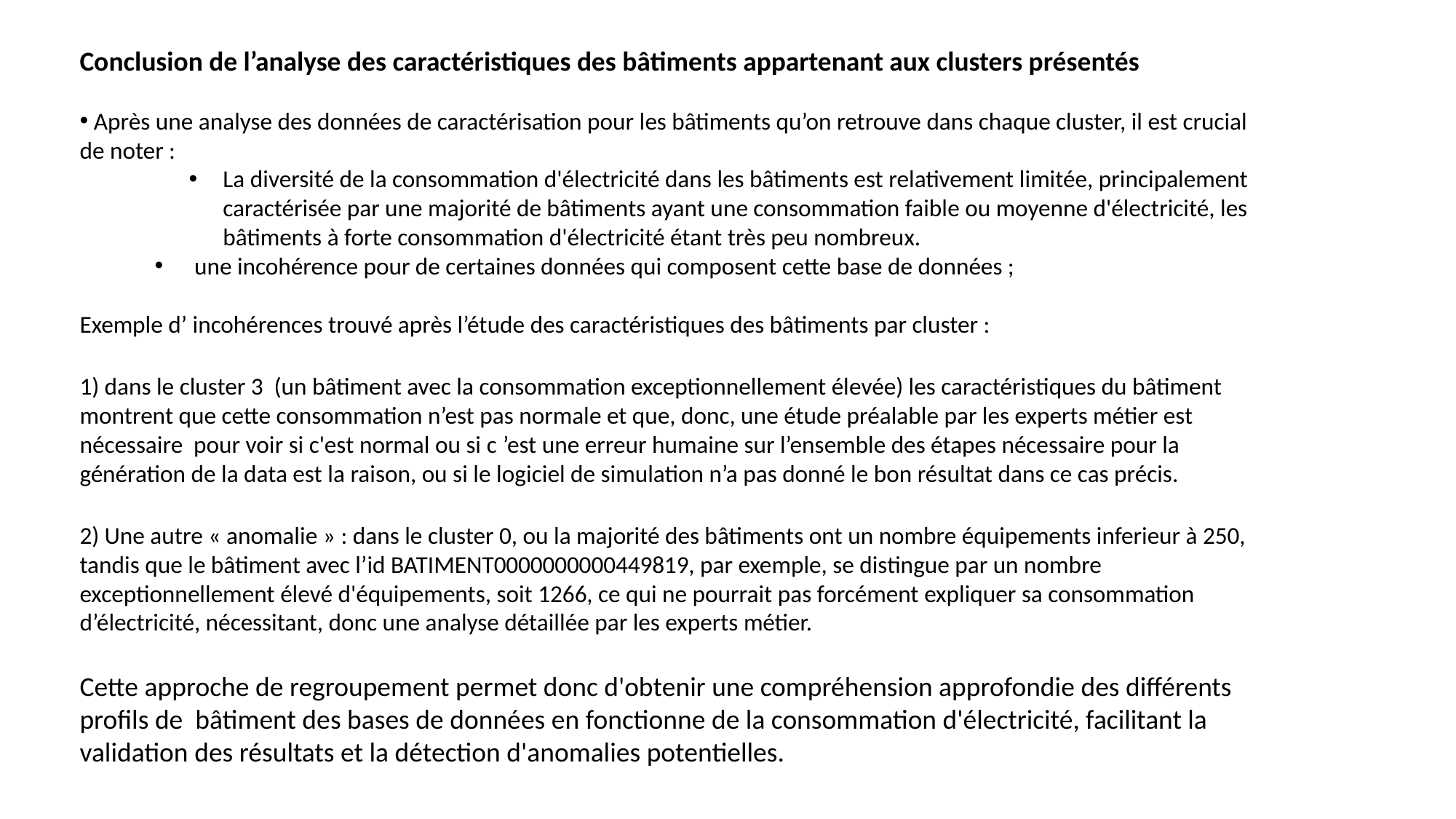

Conclusion de l’analyse des caractéristiques des bâtiments appartenant aux clusters présentés

 Après une analyse des données de caractérisation pour les bâtiments qu’on retrouve dans chaque cluster, il est crucial de noter :
La diversité de la consommation d'électricité dans les bâtiments est relativement limitée, principalement caractérisée par une majorité de bâtiments ayant une consommation faible ou moyenne d'électricité, les bâtiments à forte consommation d'électricité étant très peu nombreux.
 une incohérence pour de certaines données qui composent cette base de données ;

Exemple d’ incohérences trouvé après l’étude des caractéristiques des bâtiments par cluster :

1) dans le cluster 3  (un bâtiment avec la consommation exceptionnellement élevée) les caractéristiques du bâtiment montrent que cette consommation n’est pas normale et que, donc, une étude préalable par les experts métier est nécessaire  pour voir si c'est normal ou si c ’est une erreur humaine sur l’ensemble des étapes nécessaire pour la génération de la data est la raison, ou si le logiciel de simulation n’a pas donné le bon résultat dans ce cas précis.

2) Une autre « anomalie » : dans le cluster 0, ou la majorité des bâtiments ont un nombre équipements inferieur à 250, tandis que le bâtiment avec l’id BATIMENT0000000000449819, par exemple, se distingue par un nombre exceptionnellement élevé d'équipements, soit 1266, ce qui ne pourrait pas forcément expliquer sa consommation d’électricité, nécessitant, donc une analyse détaillée par les experts métier.

Cette approche de regroupement permet donc d'obtenir une compréhension approfondie des différents profils de  bâtiment des bases de données en fonctionne de la consommation d'électricité, facilitant la validation des résultats et la détection d'anomalies potentielles.